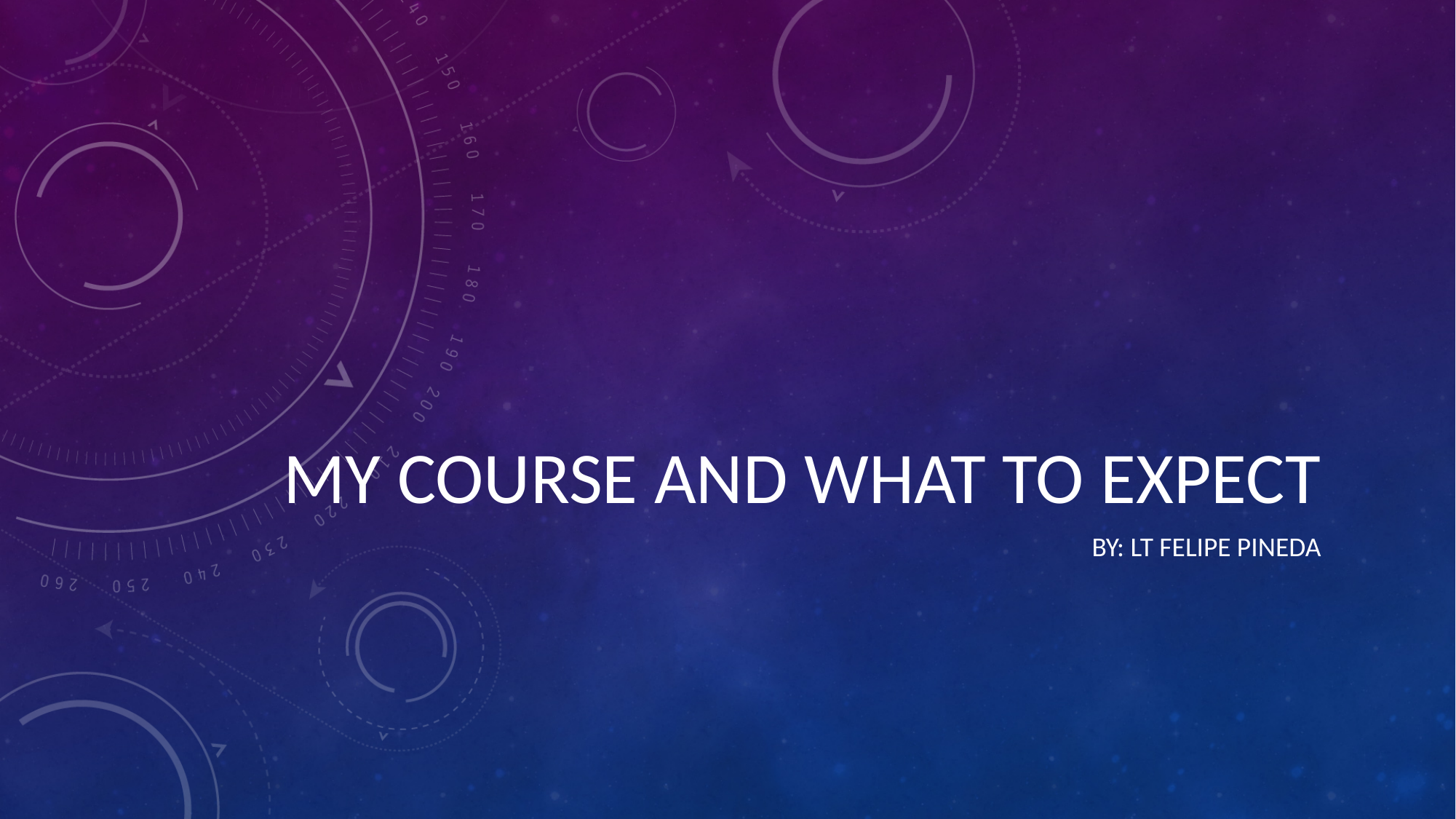

# MY COURSE AND WHAT TO EXPECT
BY: LT FELIPE PINEDA